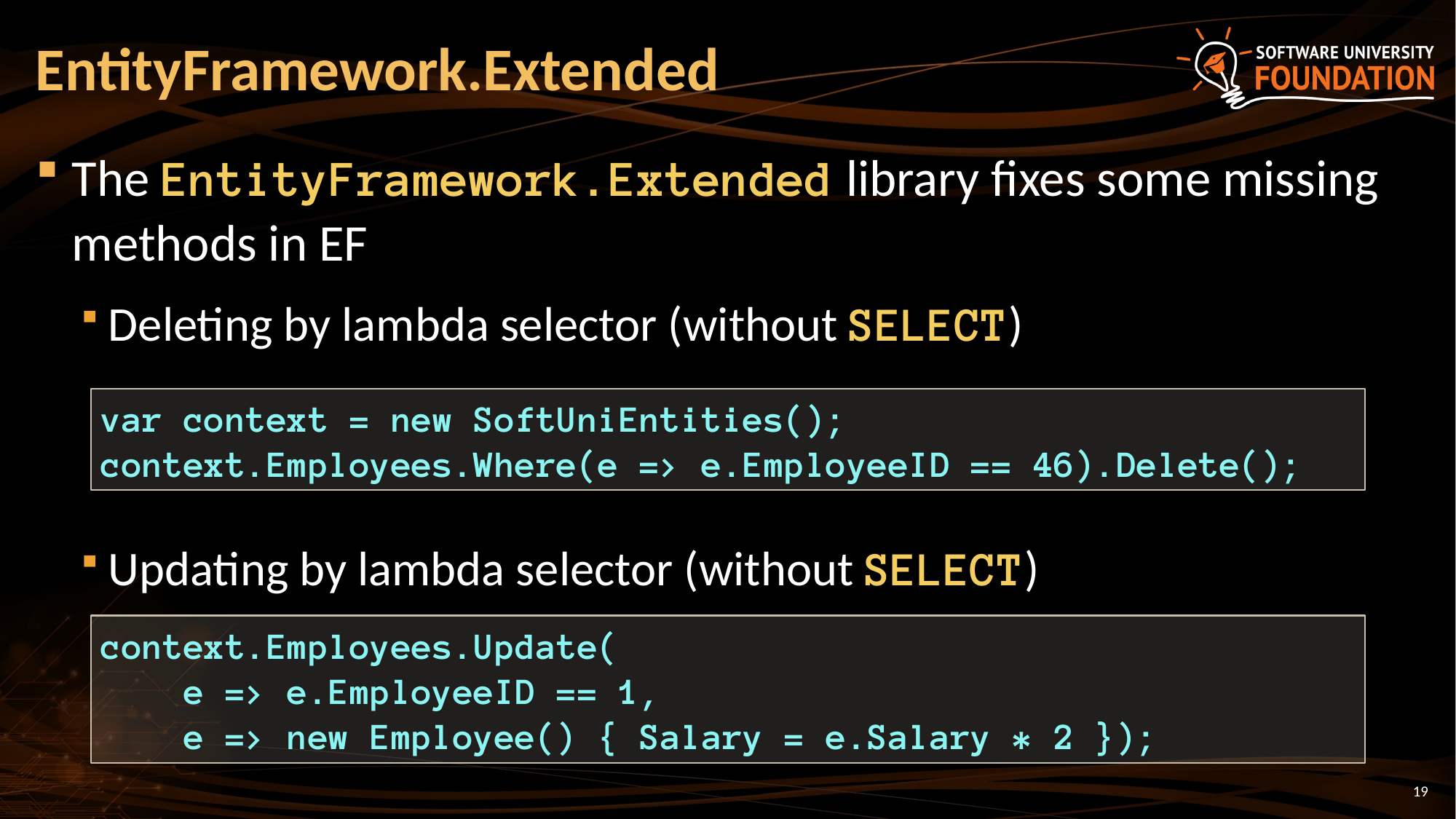

# EntityFramework.Extended
The EntityFramework.Extended library fixes some missing methods in EF
Deleting by lambda selector (without SELECT)

Updating by lambda selector (without SELECT)

var context = new SoftUniEntities();
context.Employees.Where(e => e.EmployeeID == 46).Delete();
context.Employees.Update(
    e => e.EmployeeID == 1,
    e => new Employee() { Salary = e.Salary * 2 });
19